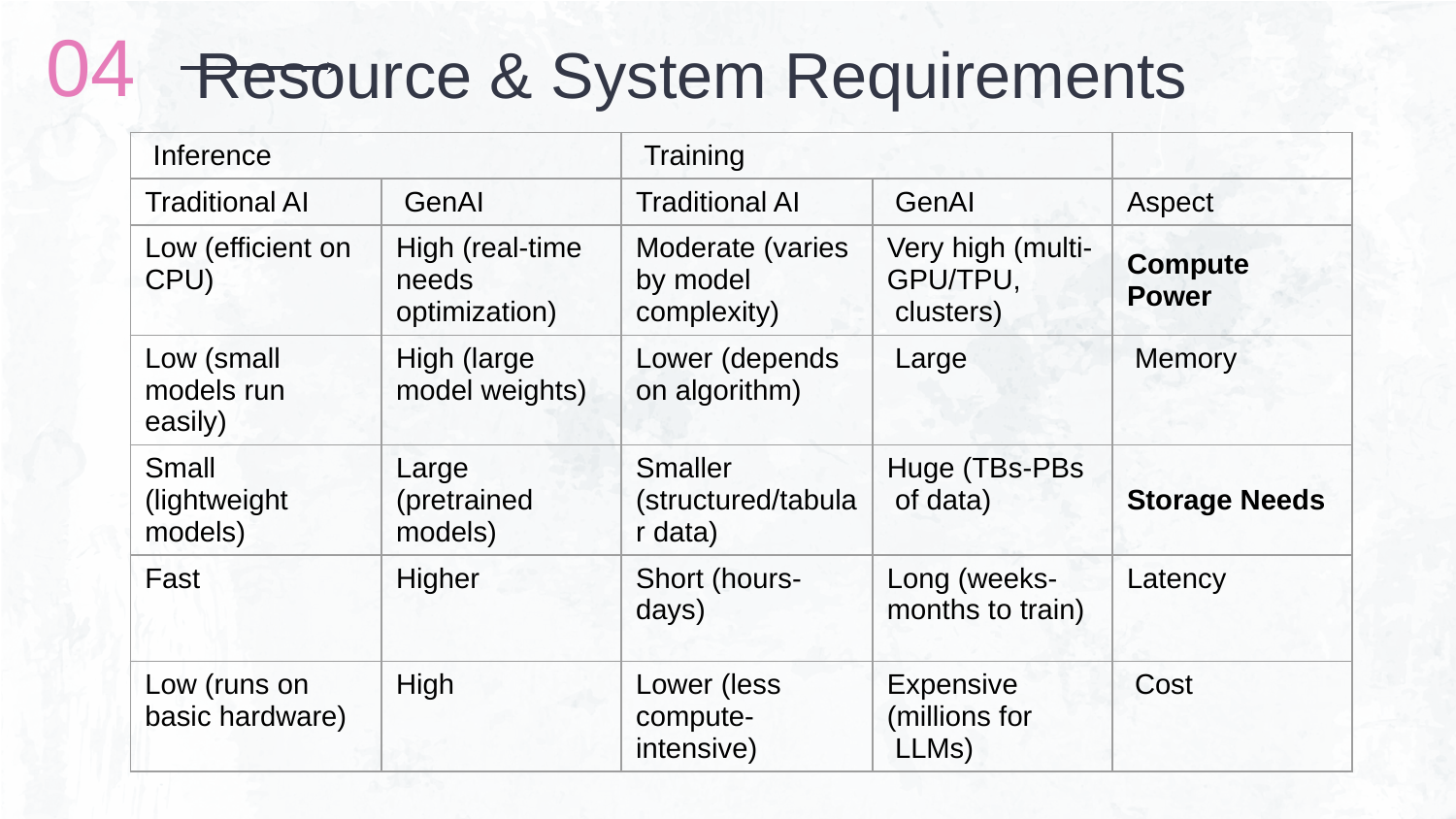

04
# Resource & System Requirements
| Inference |  | Training |  |  |
| --- | --- | --- | --- | --- |
| Traditional AI | GenAI | Traditional AI | GenAI | Aspect |
| Low (efficient on CPU) | High (real-time needs optimization) | Moderate (varies by model complexity) | Very high (multi-GPU/TPU, clusters) | Compute Power |
| Low (small models run easily) | High (large model weights) | Lower (depends on algorithm) | Large | Memory |
| Small (lightweight models) | Large (pretrained models) | Smaller (structured/tabular data) | Huge (TBs-PBs of data) | Storage Needs |
| Fast | Higher | Short (hours-days) | Long (weeks-months to train) | Latency |
| Low (runs on basic hardware) | High | Lower (less compute-intensive) | Expensive (millions for LLMs) | Cost |